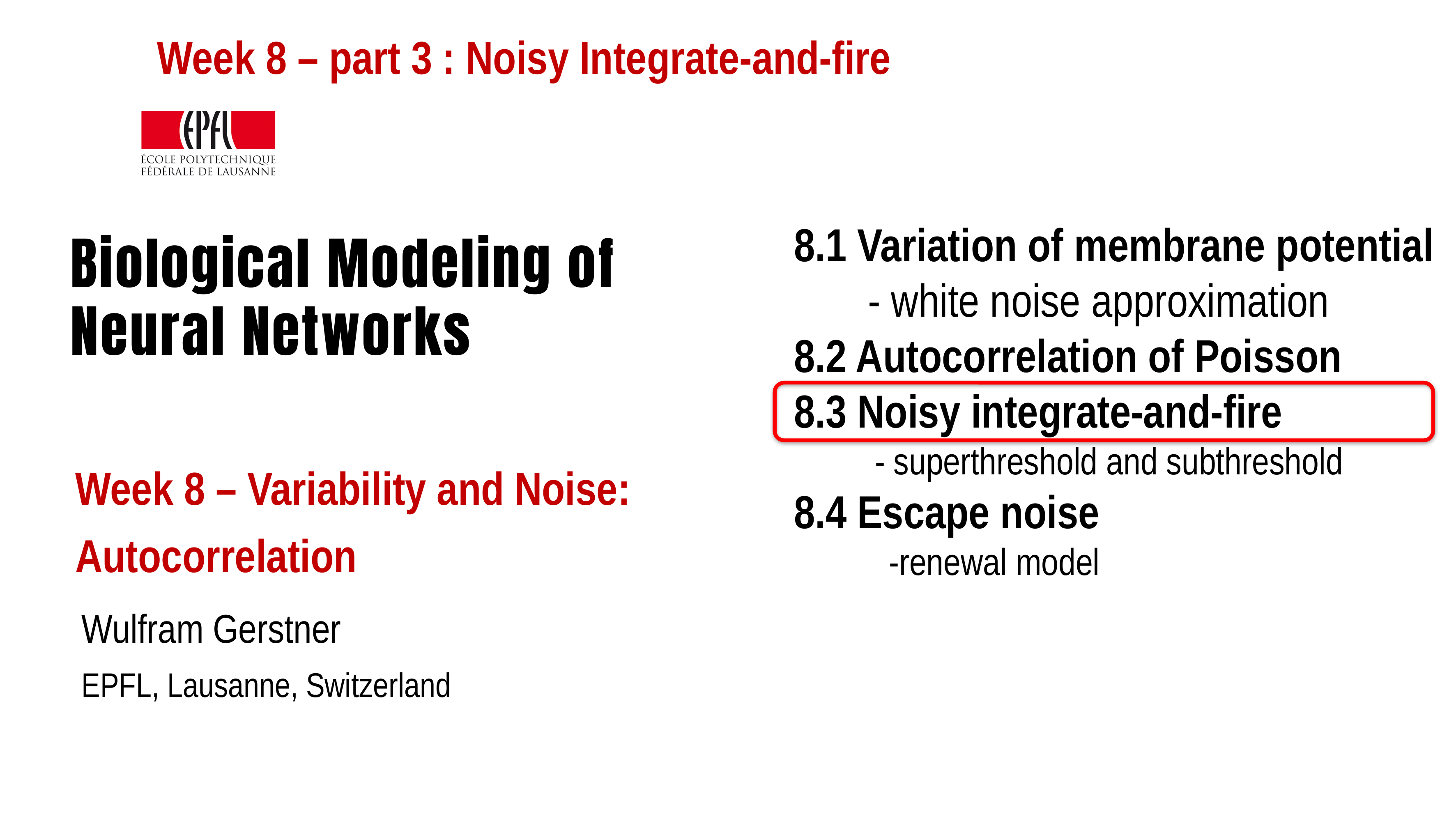

Week 8 – part 3 : Noisy Integrate-and-fire
8.1 Variation of membrane potential
       - white noise approximation
8.2 Autocorrelation of Poisson
8.3 Noisy integrate-and-fire
      - superthreshold and subthreshold
8.4 Escape noise
           -renewal model
# Biological Modeling of Neural Networks

Week 8 – Variability and Noise:
Autocorrelation
Wulfram Gerstner
EPFL, Lausanne, Switzerland